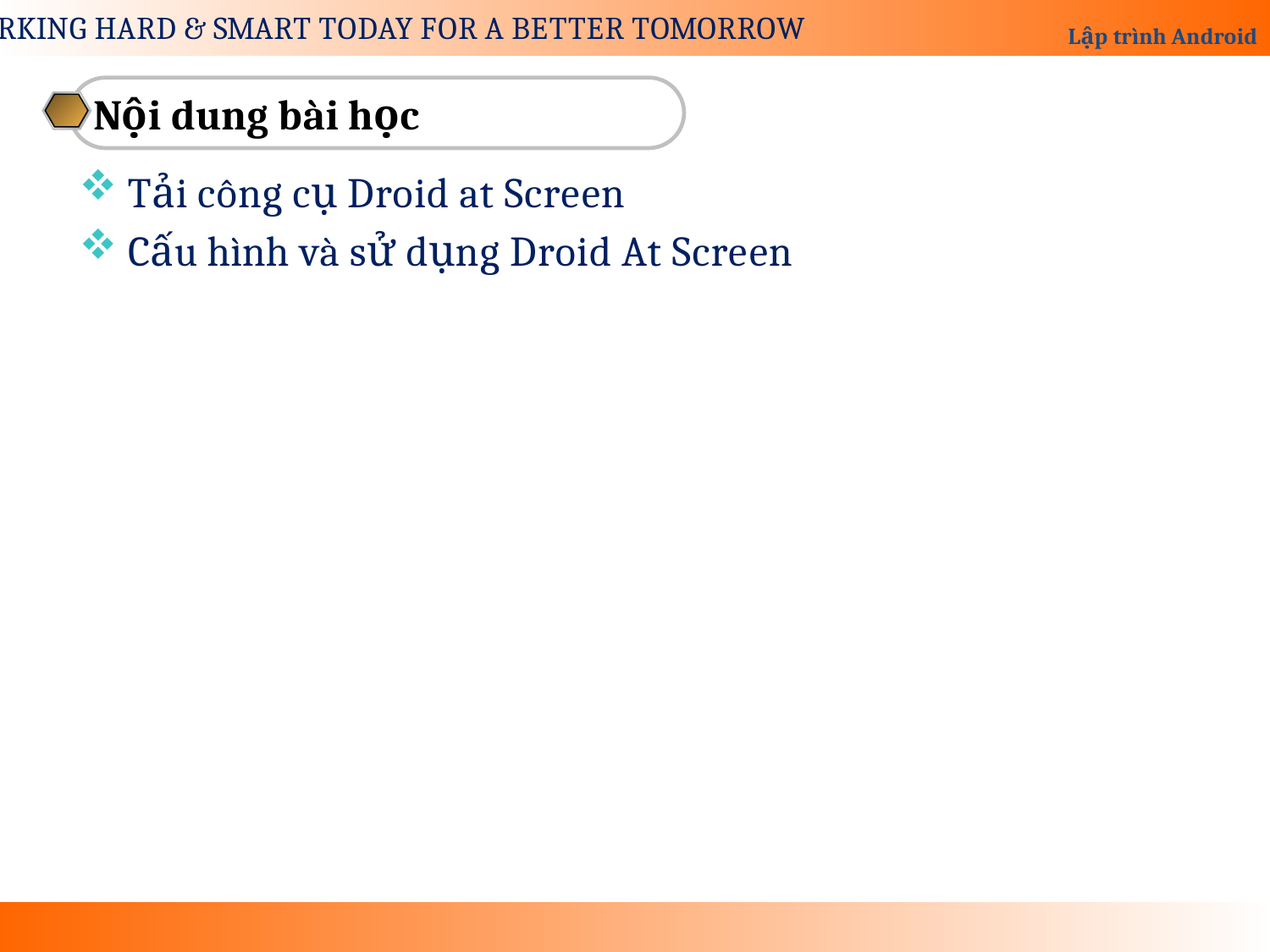

Nội dung bài học

Tải công cụ Droid at Screen
Cấu hình và sử dụng Droid At Screen